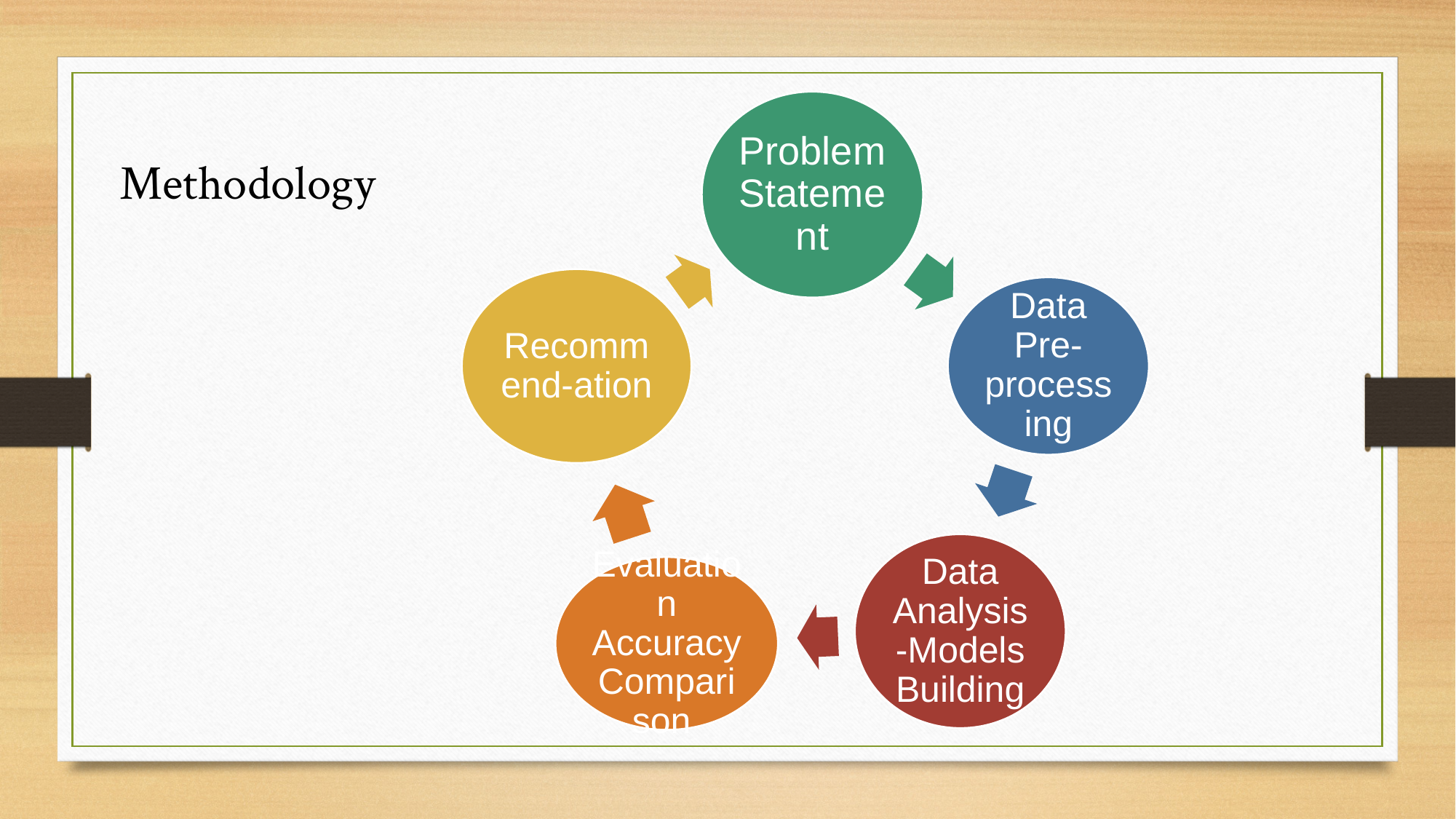

Problem Statement

Data Pre-processing

Data Analysis-Models Building

Evaluation Accuracy Comparison

Recommend-ation

Methodology